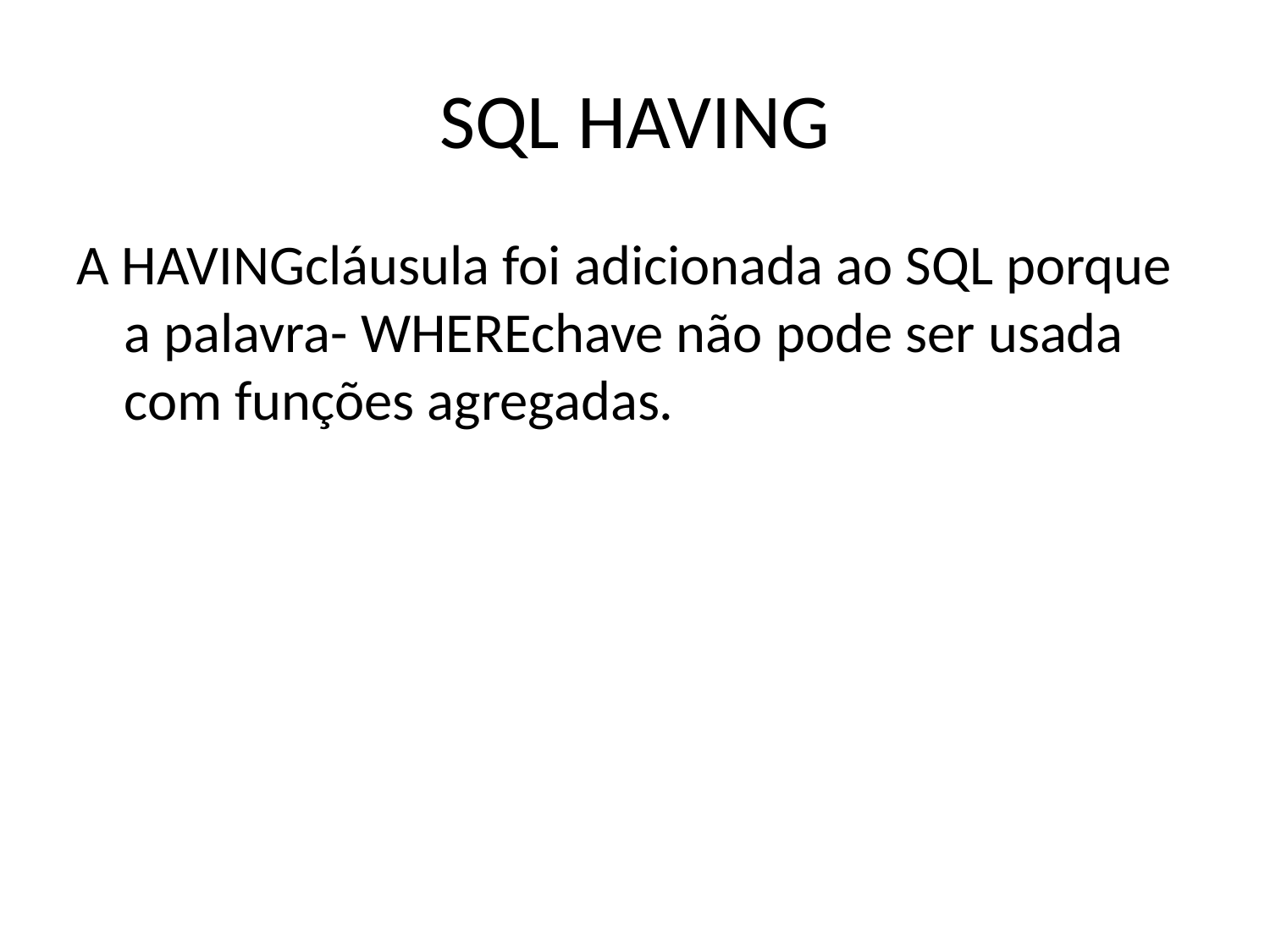

# SQL HAVING
A HAVINGcláusula foi adicionada ao SQL porque a palavra- WHEREchave não pode ser usada com funções agregadas.